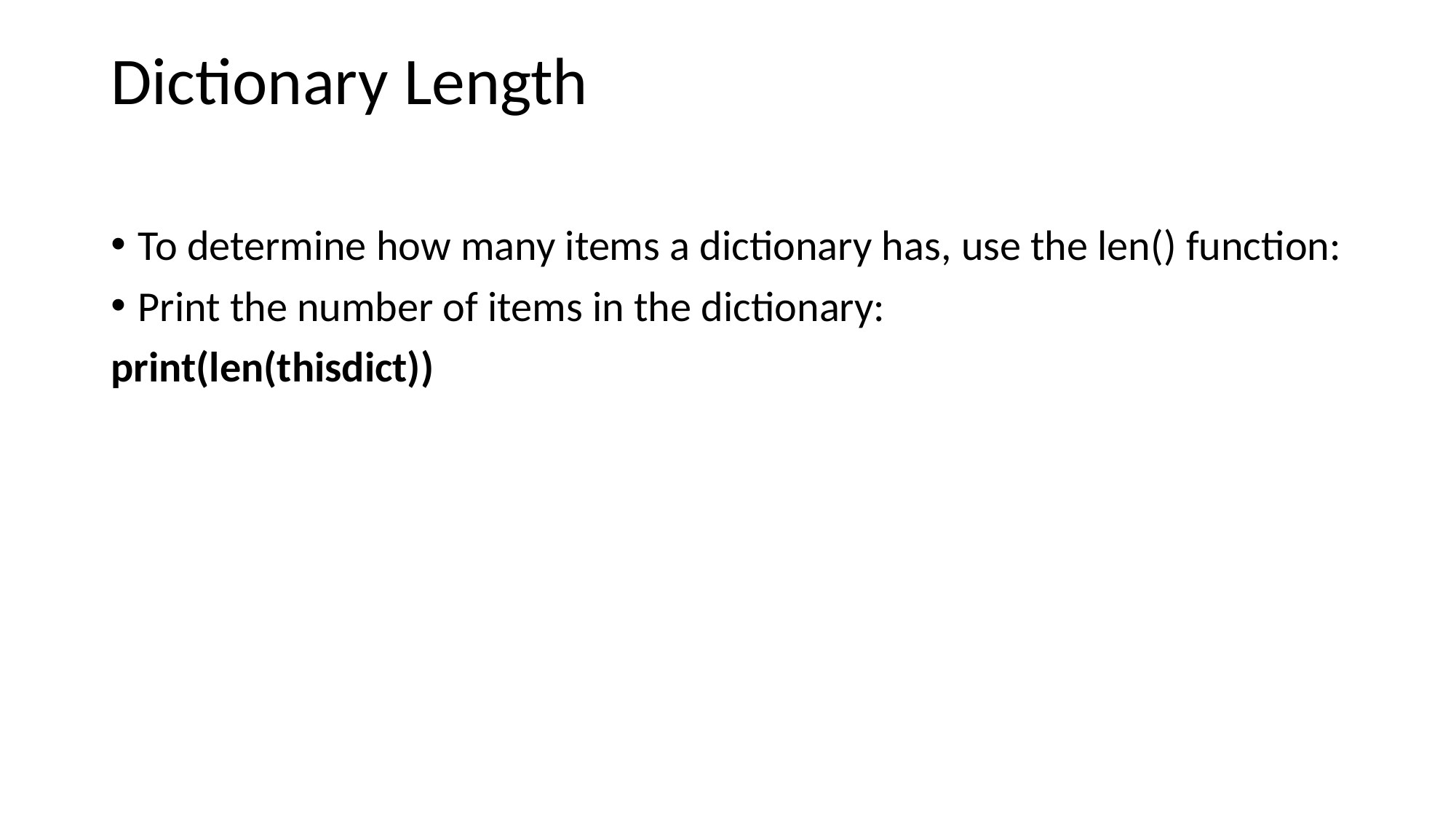

# Dictionary Length
To determine how many items a dictionary has, use the len() function:
Print the number of items in the dictionary:
print(len(thisdict))